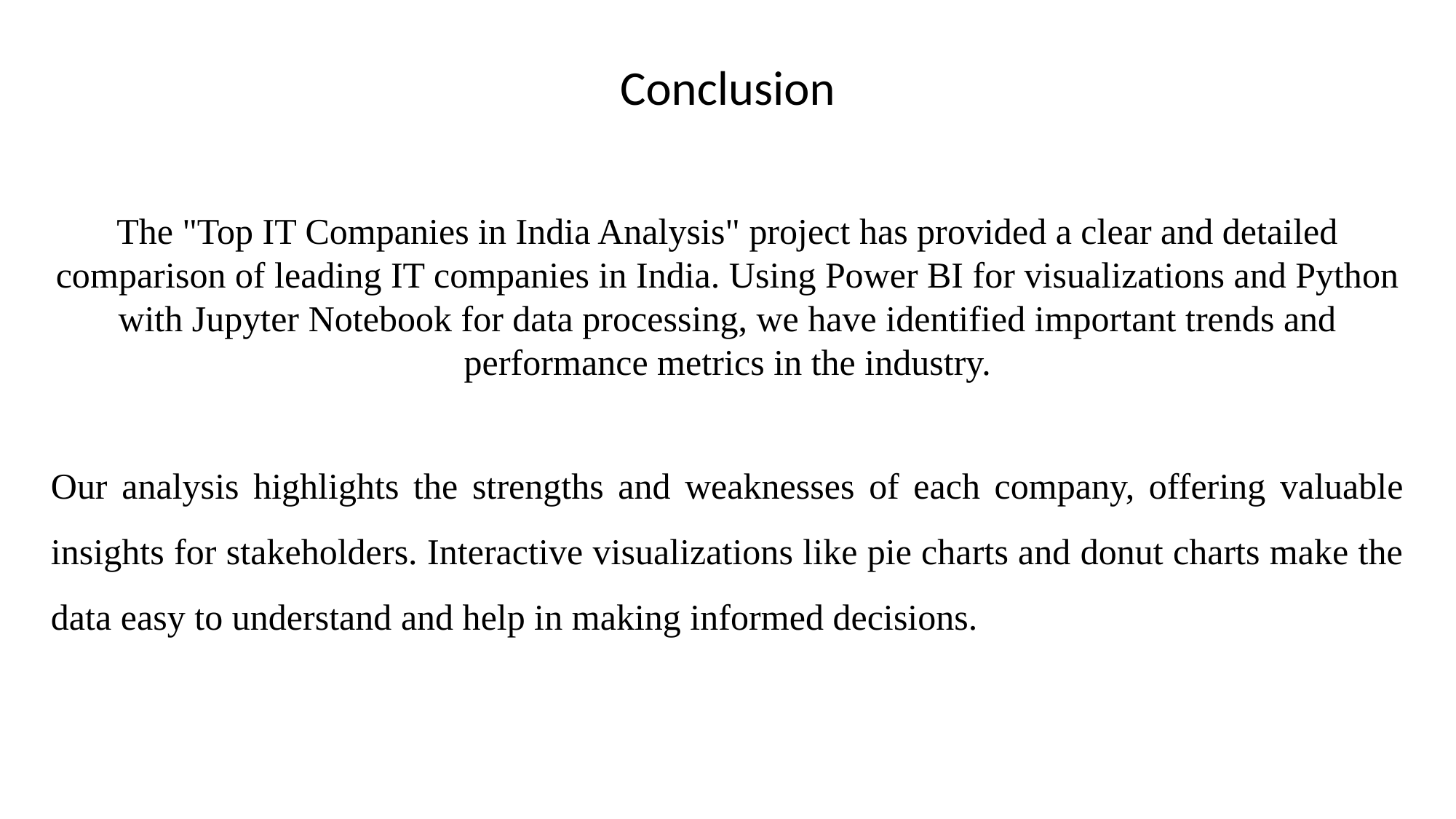

# Conclusion
The "Top IT Companies in India Analysis" project has provided a clear and detailed comparison of leading IT companies in India. Using Power BI for visualizations and Python with Jupyter Notebook for data processing, we have identified important trends and performance metrics in the industry.

Our analysis highlights the strengths and weaknesses of each company, offering valuable insights for stakeholders. Interactive visualizations like pie charts and donut charts make the data easy to understand and help in making informed decisions.